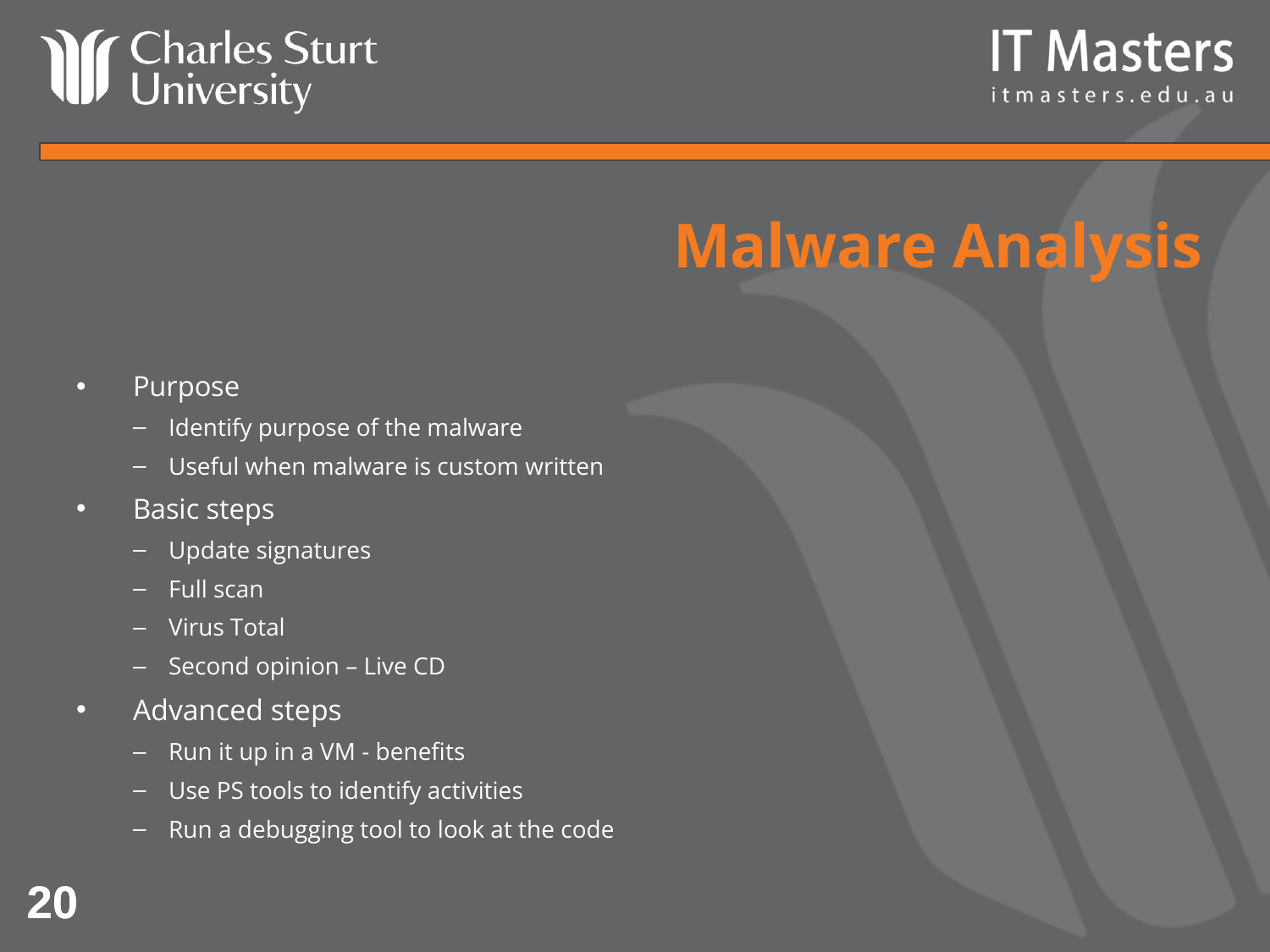

# Malware Analysis
Purpose
Identify purpose of the malware
Useful when malware is custom written
Basic steps
Update signatures
Full scan
Virus Total
Second opinion – Live CD
Advanced steps
Run it up in a VM - benefits
Use PS tools to identify activities
Run a debugging tool to look at the code